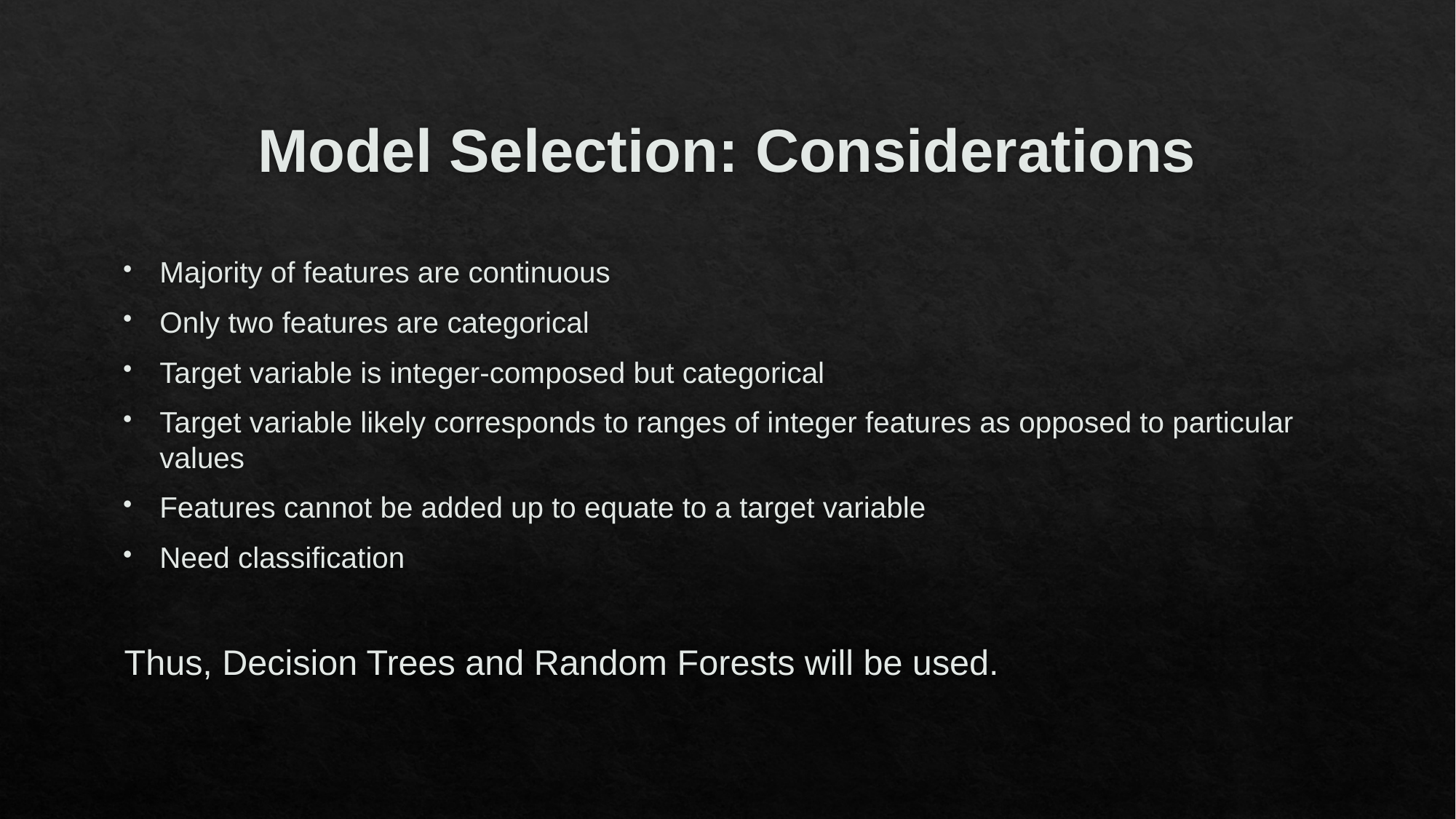

# Model Selection: Considerations
Majority of features are continuous
Only two features are categorical
Target variable is integer-composed but categorical
Target variable likely corresponds to ranges of integer features as opposed to particular values
Features cannot be added up to equate to a target variable
Need classification

Thus, Decision Trees and Random Forests will be used.